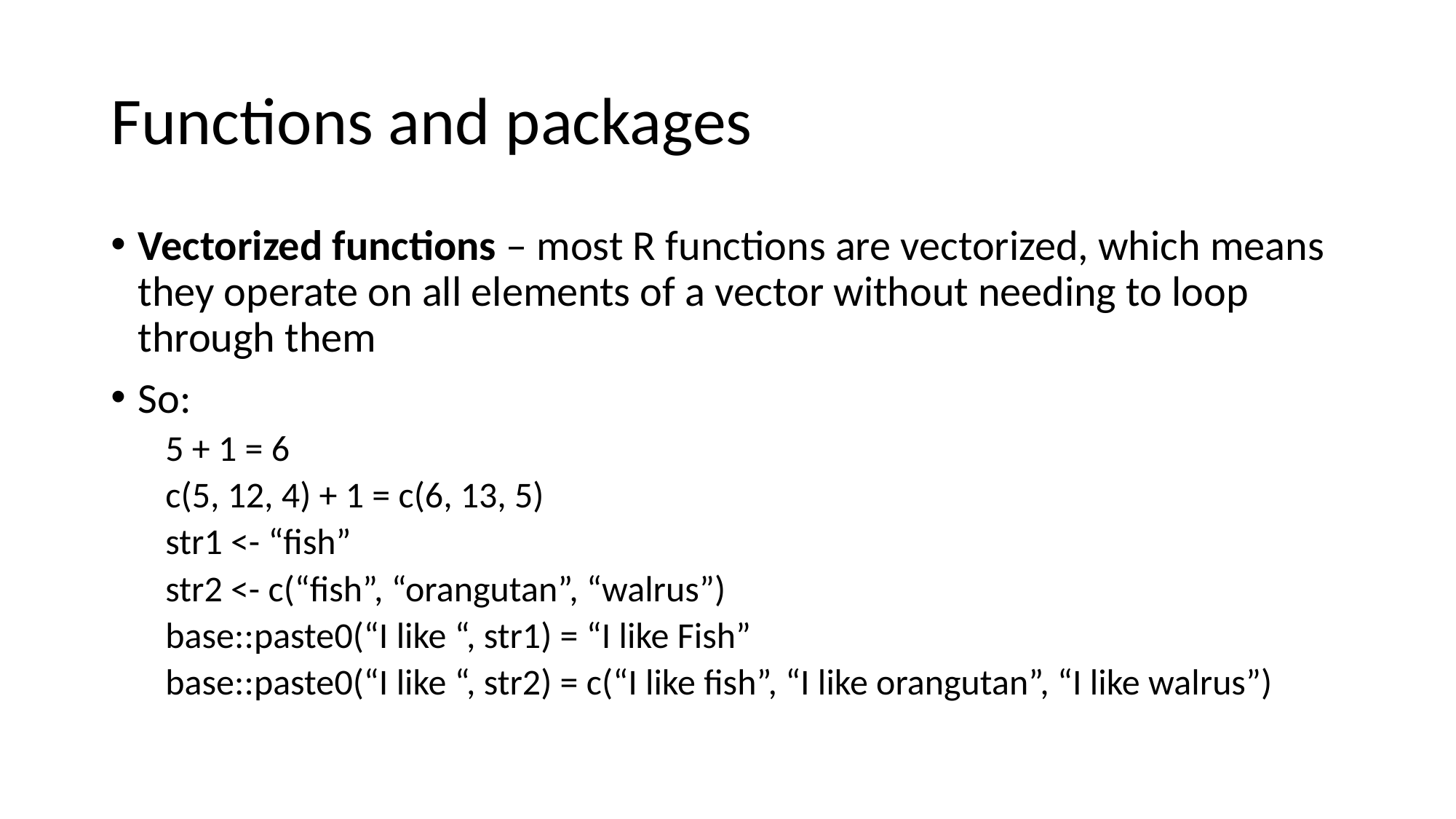

# Functions and packages
Vectorized functions – most R functions are vectorized, which means they operate on all elements of a vector without needing to loop through them
So:
5 + 1 = 6
c(5, 12, 4) + 1 = c(6, 13, 5)
str1 <- “fish”
str2 <- c(“fish”, “orangutan”, “walrus”)
base::paste0(“I like “, str1) = “I like Fish”
base::paste0(“I like “, str2) = c(“I like fish”, “I like orangutan”, “I like walrus”)